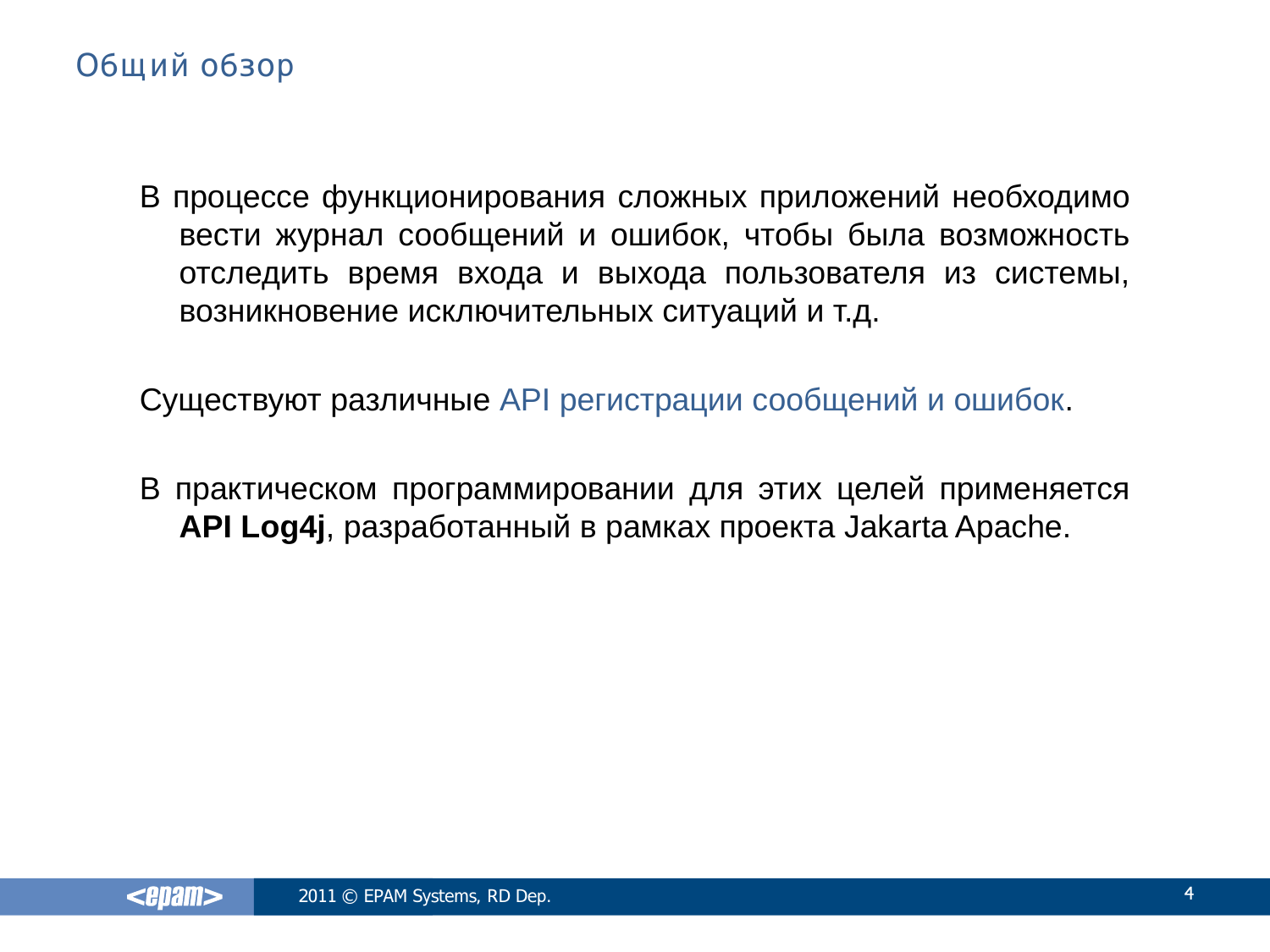

# Общий обзор
В процессе функционирования сложных приложений необходимо вести журнал сообщений и ошибок, чтобы была возможность отследить время входа и выхода пользователя из системы, возникновение исключительных ситуаций и т.д.

Существуют различные API регистрации сообщений и ошибок.

В практическом программировании для этих целей применяется API Log4j, разработанный в рамках проекта Jakarta Apache.
4
2011 © EPAM Systems, RD Dep.